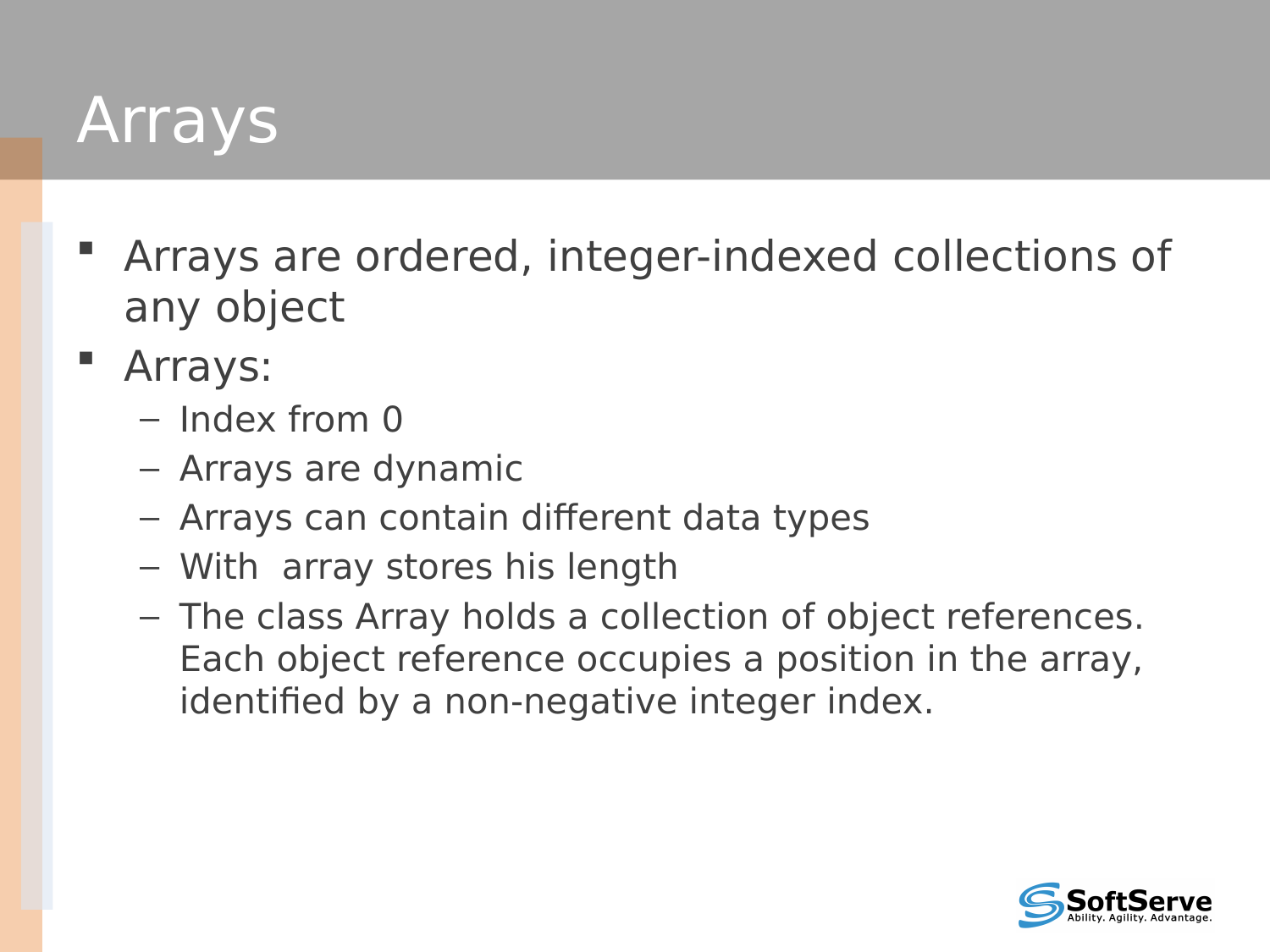

# Arrays
Arrays are ordered, integer-indexed collections of any object
Arrays:
Index from 0
Arrays are dynamic
Arrays can contain different data types
With  array stores his length
The class Array holds a collection of object references. Each object reference occupies a position in the array, identified by a non-negative integer index.